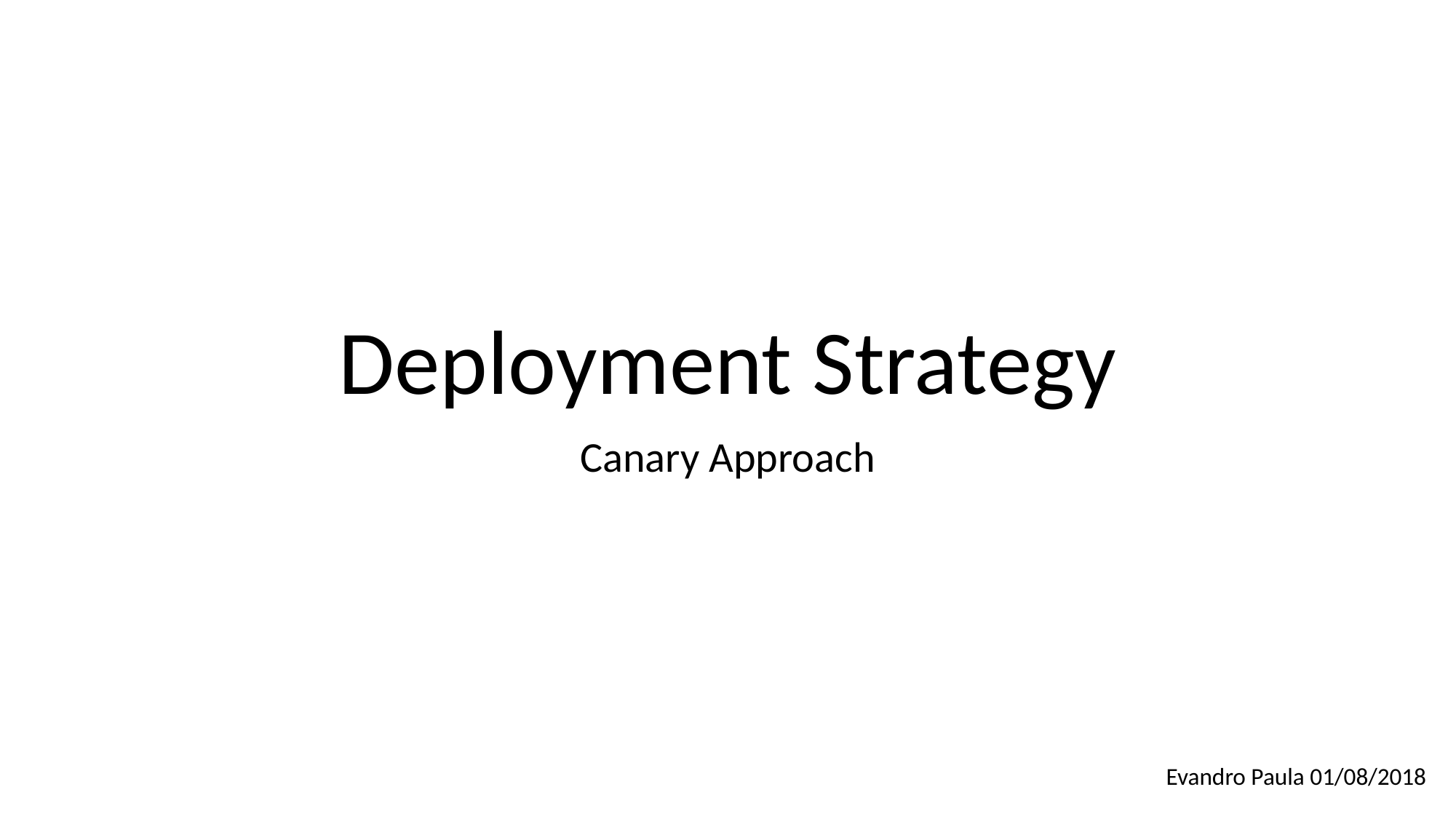

# Deployment Strategy
Canary Approach
Evandro Paula 01/08/2018